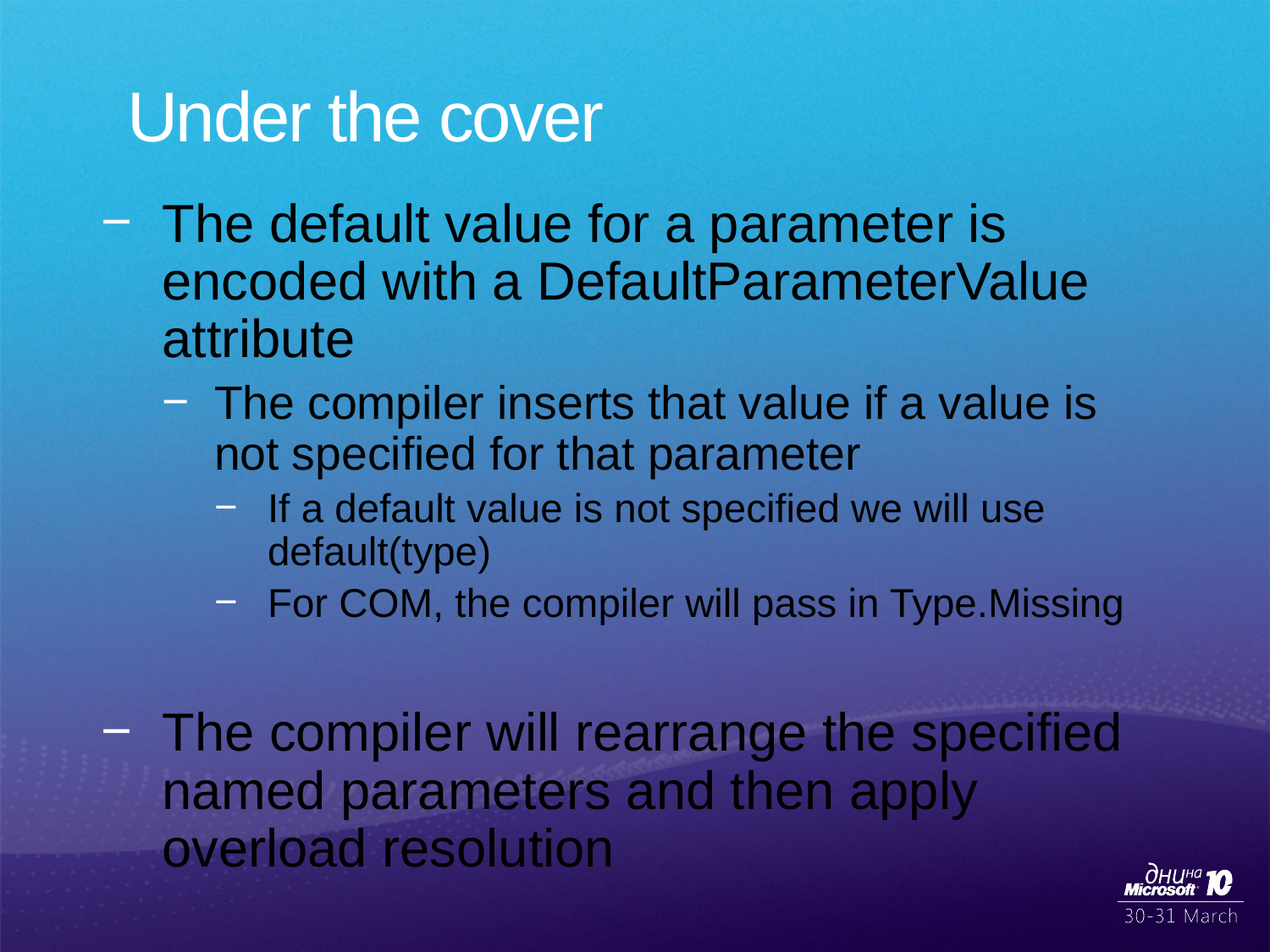

Under the cover
The default value for a parameter is encoded with a DefaultParameterValue attribute
The compiler inserts that value if a value is not specified for that parameter
If a default value is not specified we will use default(type)
For COM, the compiler will pass in Type.Missing

The compiler will rearrange the specified named parameters and then apply overload resolution